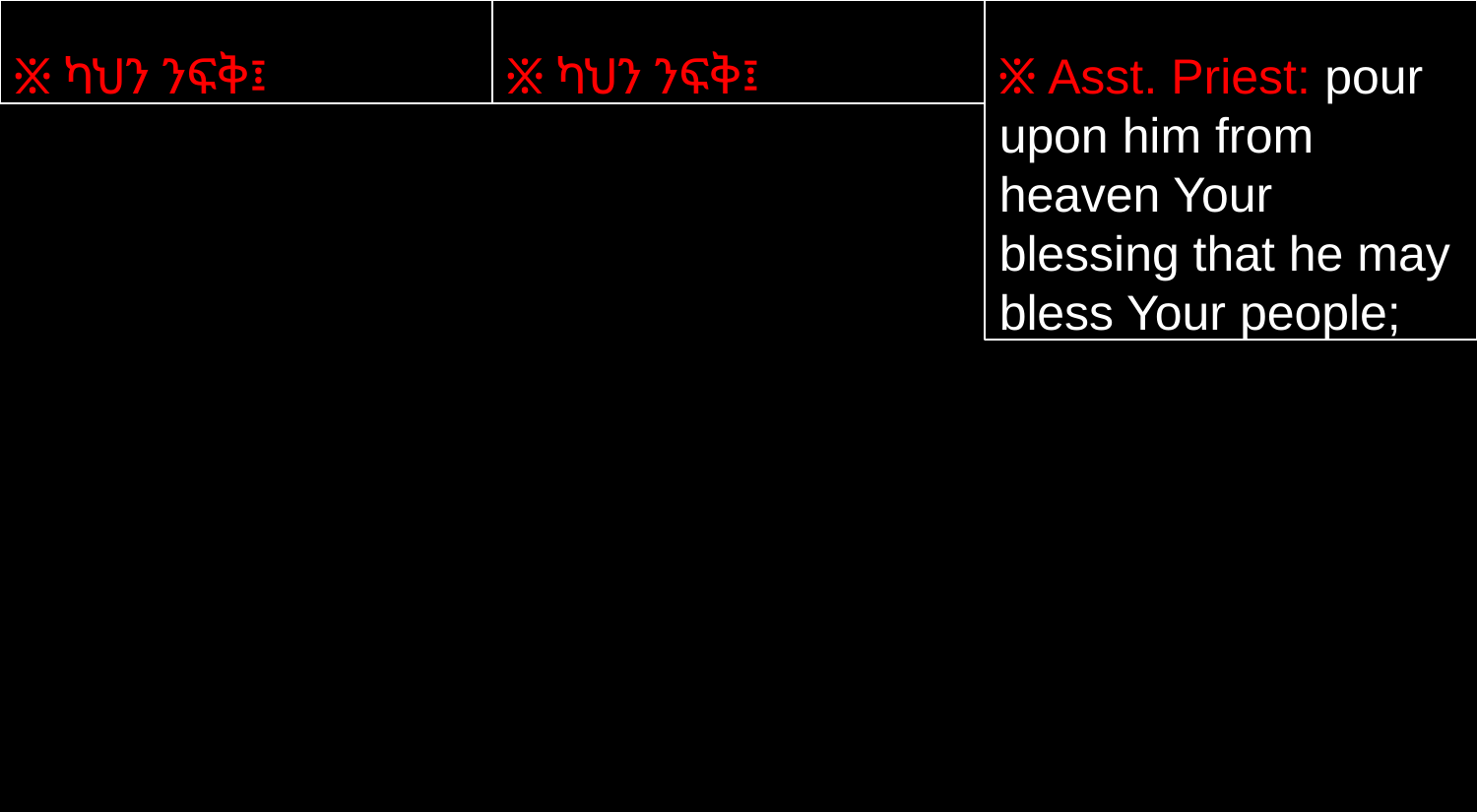

፠ ካህን ንፍቅ፤

፠ ካህን ንፍቅ፤

፠ Asst. Priest: pour upon him from heaven Your blessing that he may bless Your people;